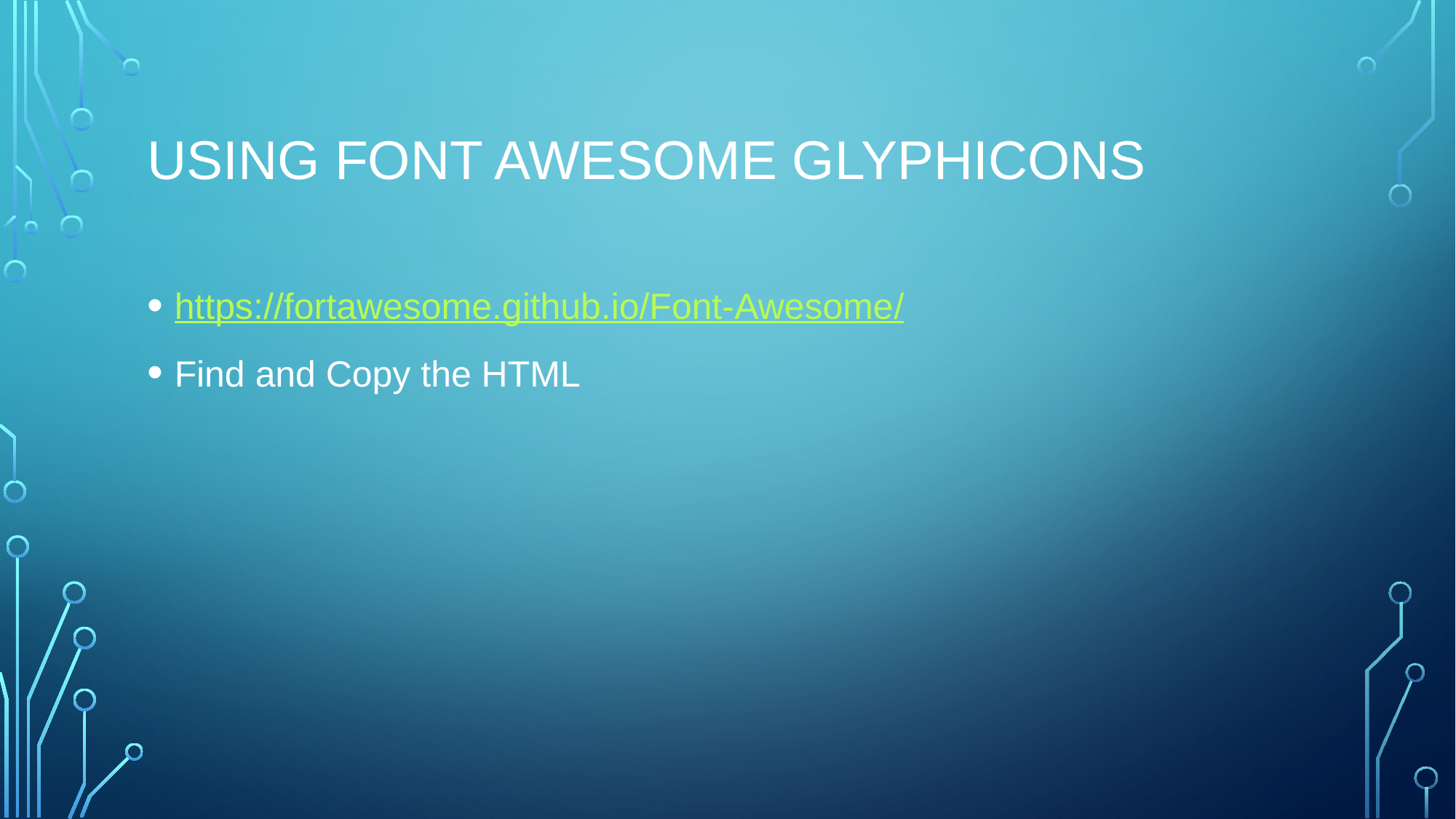

# Using Font Awesome Glyphicons
https://fortawesome.github.io/Font-Awesome/
Find and Copy the HTML